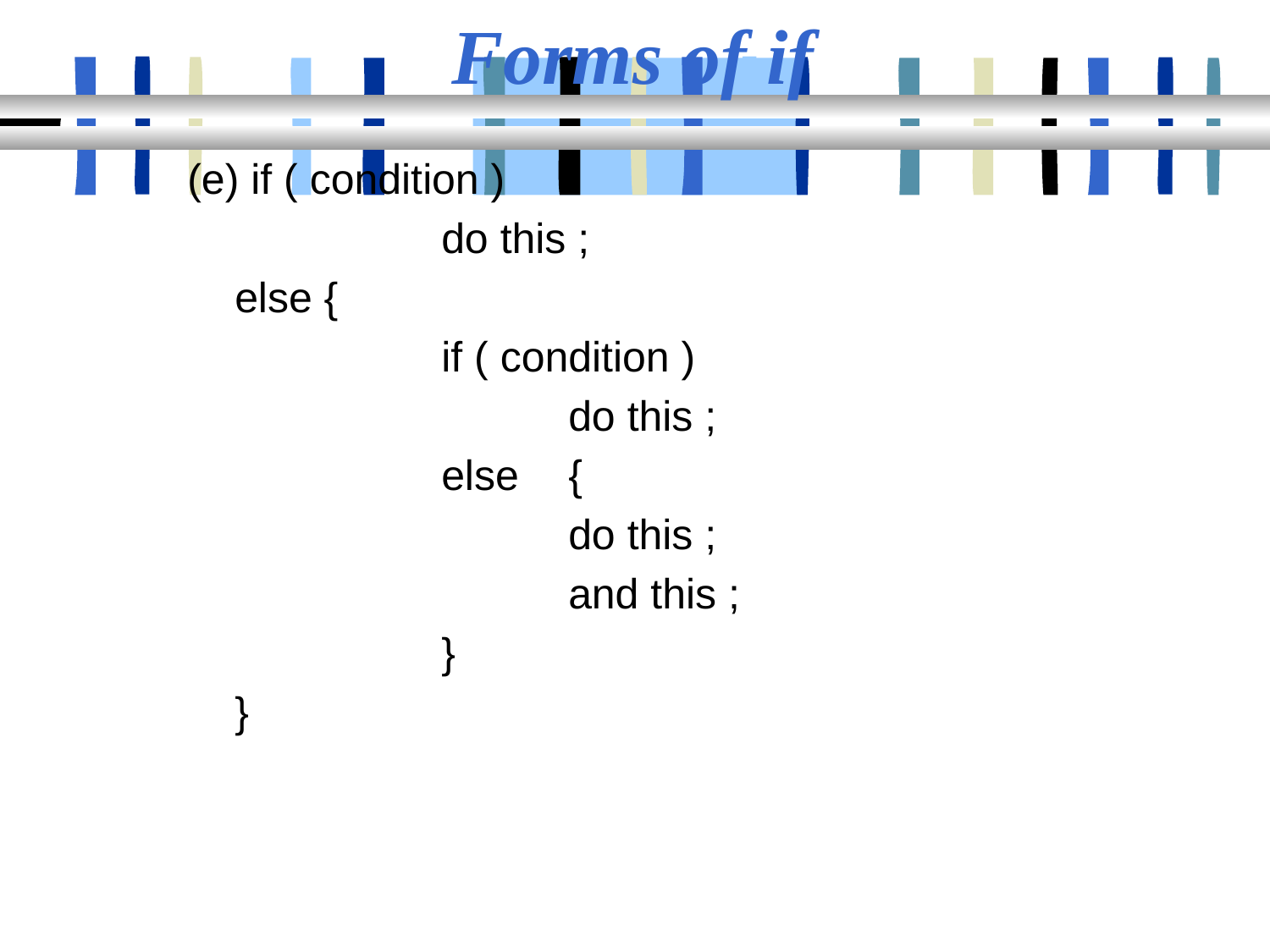

# Forms of if
		(e) if ( condition )
				do this ;
		    else {
				if ( condition )
					do this ;
				else	{
					do this ;
					and this ;
				}
		    }